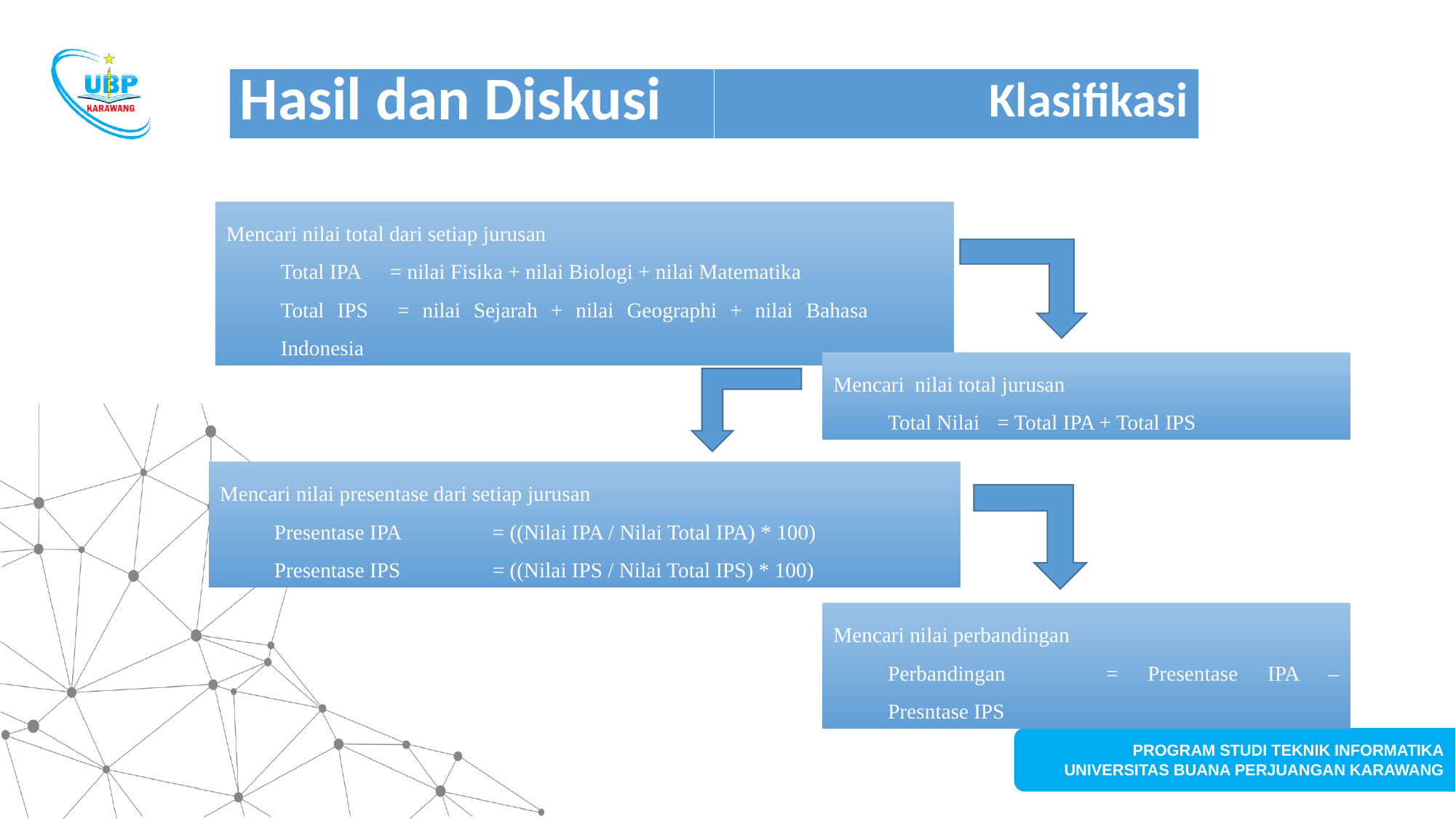

#
| Hasil dan Diskusi | Klasifikasi |
| --- | --- |
Mencari nilai total dari setiap jurusan
Total IPA 	= nilai Fisika + nilai Biologi + nilai Matematika
Total IPS	= nilai Sejarah + nilai Geographi + nilai Bahasa Indonesia

Mencari  nilai total jurusan
Total Nilai	= Total IPA + Total IPS

Mencari nilai presentase dari setiap jurusan
Presentase IPA	= ((Nilai IPA / Nilai Total IPA) * 100)
Presentase IPS	= ((Nilai IPS / Nilai Total IPS) * 100)

Mencari nilai perbandingan
Perbandingan	= Presentase IPA – Presntase IPS